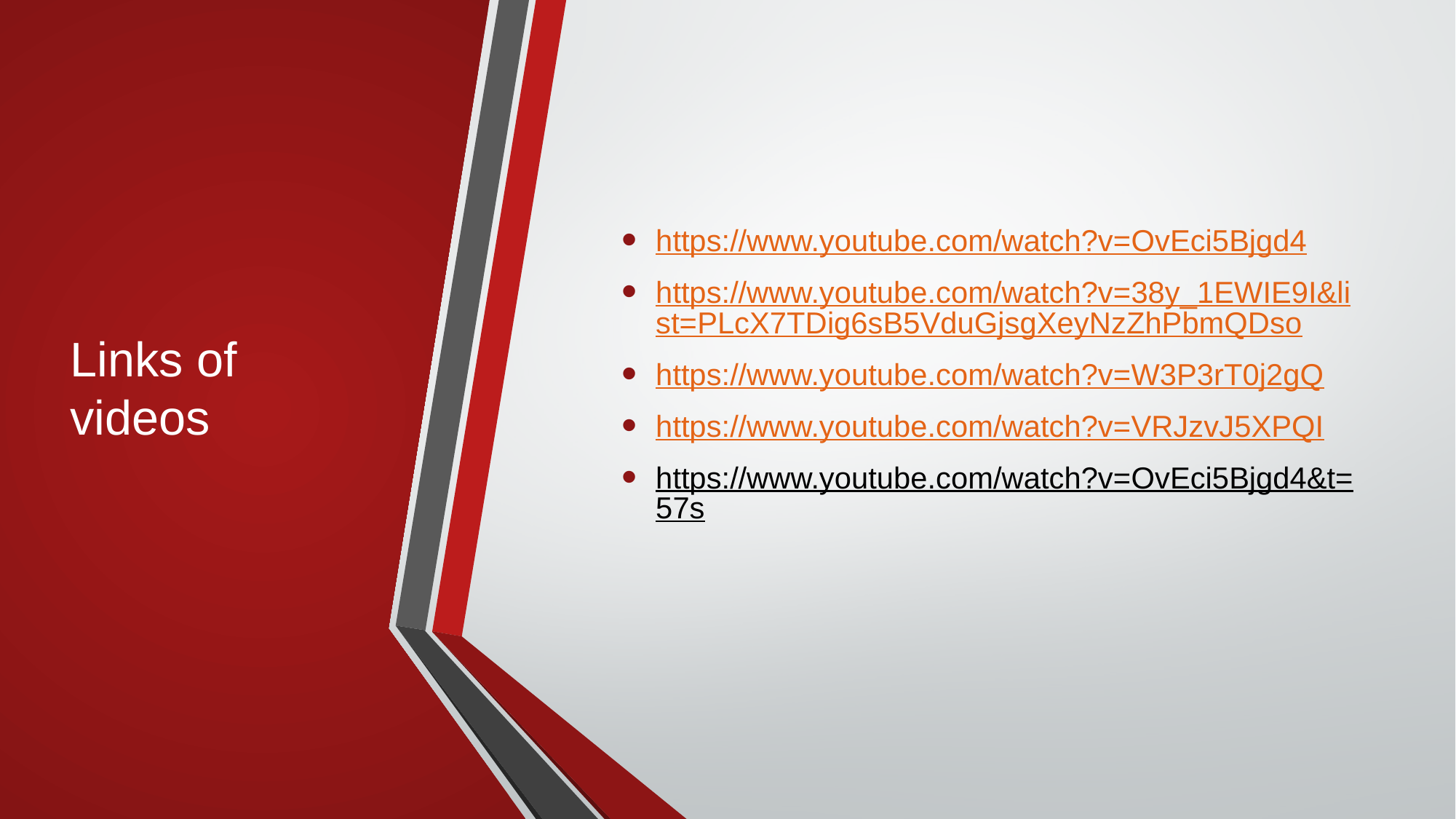

# Links of videos
https://www.youtube.com/watch?v=OvEci5Bjgd4
https://www.youtube.com/watch?v=38y_1EWIE9I&list=PLcX7TDig6sB5VduGjsgXeyNzZhPbmQDso
https://www.youtube.com/watch?v=W3P3rT0j2gQ
https://www.youtube.com/watch?v=VRJzvJ5XPQI
https://www.youtube.com/watch?v=OvEci5Bjgd4&t=57s